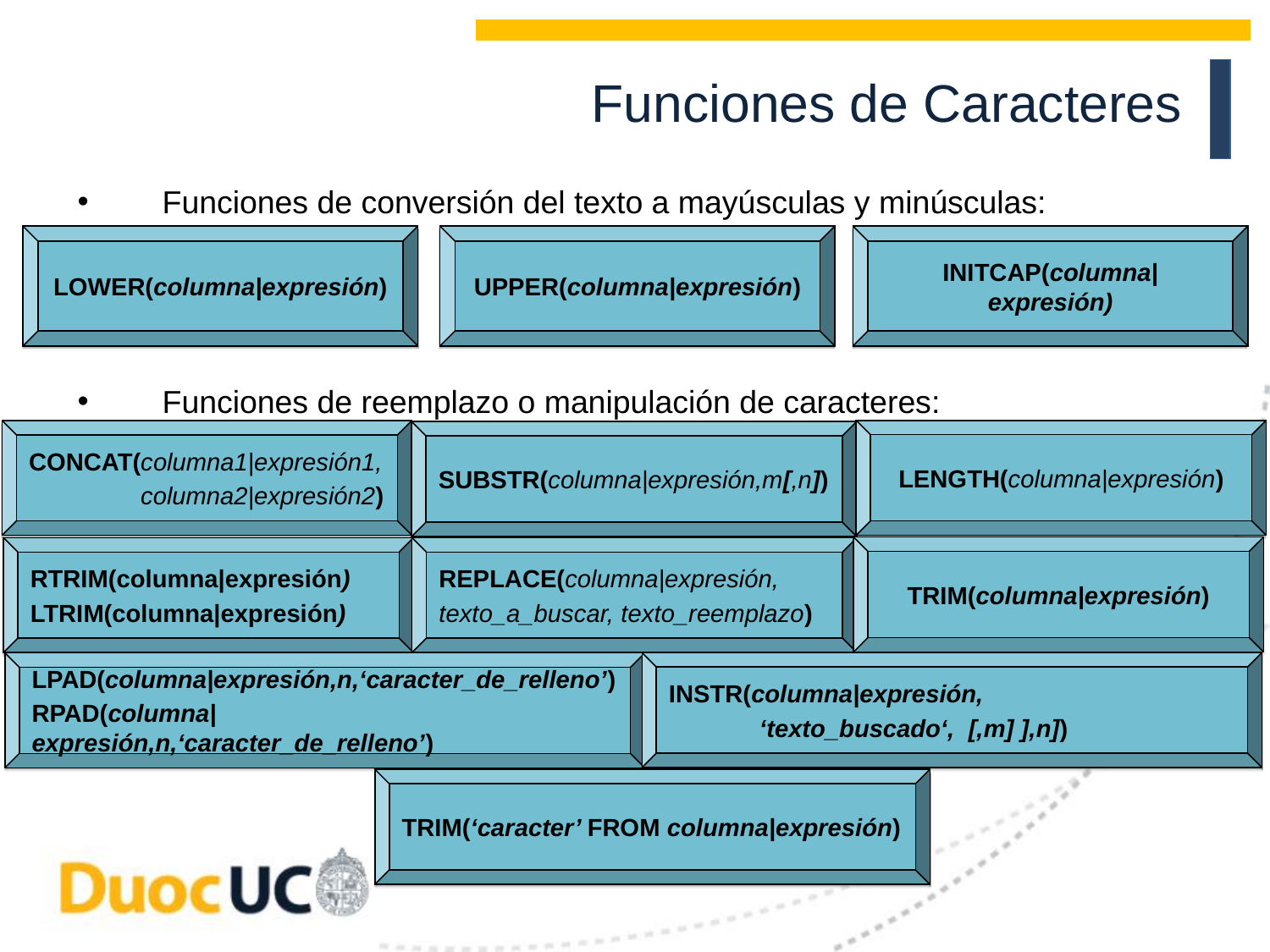

# Funciones de Caracteres
Funciones de conversión del texto a mayúsculas y minúsculas:
UPPER(columna|expresión)
INITCAP(columna|expresión)
LOWER(columna|expresión)
Funciones de reemplazo o manipulación de caracteres:
LENGTH(columna|expresión)
CONCAT(columna1|expresión1,
                columna2|expresión2)
SUBSTR(columna|expresión,m[,n])
TRIM(columna|expresión)
RTRIM(columna|expresión)
LTRIM(columna|expresión)
REPLACE(columna|expresión,
texto_a_buscar, texto_reemplazo)
INSTR(columna|expresión,
             ‘texto_buscado‘,  [,m] ],n])
LPAD(columna|expresión,n,‘caracter_de_relleno’)
RPAD(columna|expresión,n,‘caracter_de_relleno’)
TRIM(‘caracter’ FROM columna|expresión)